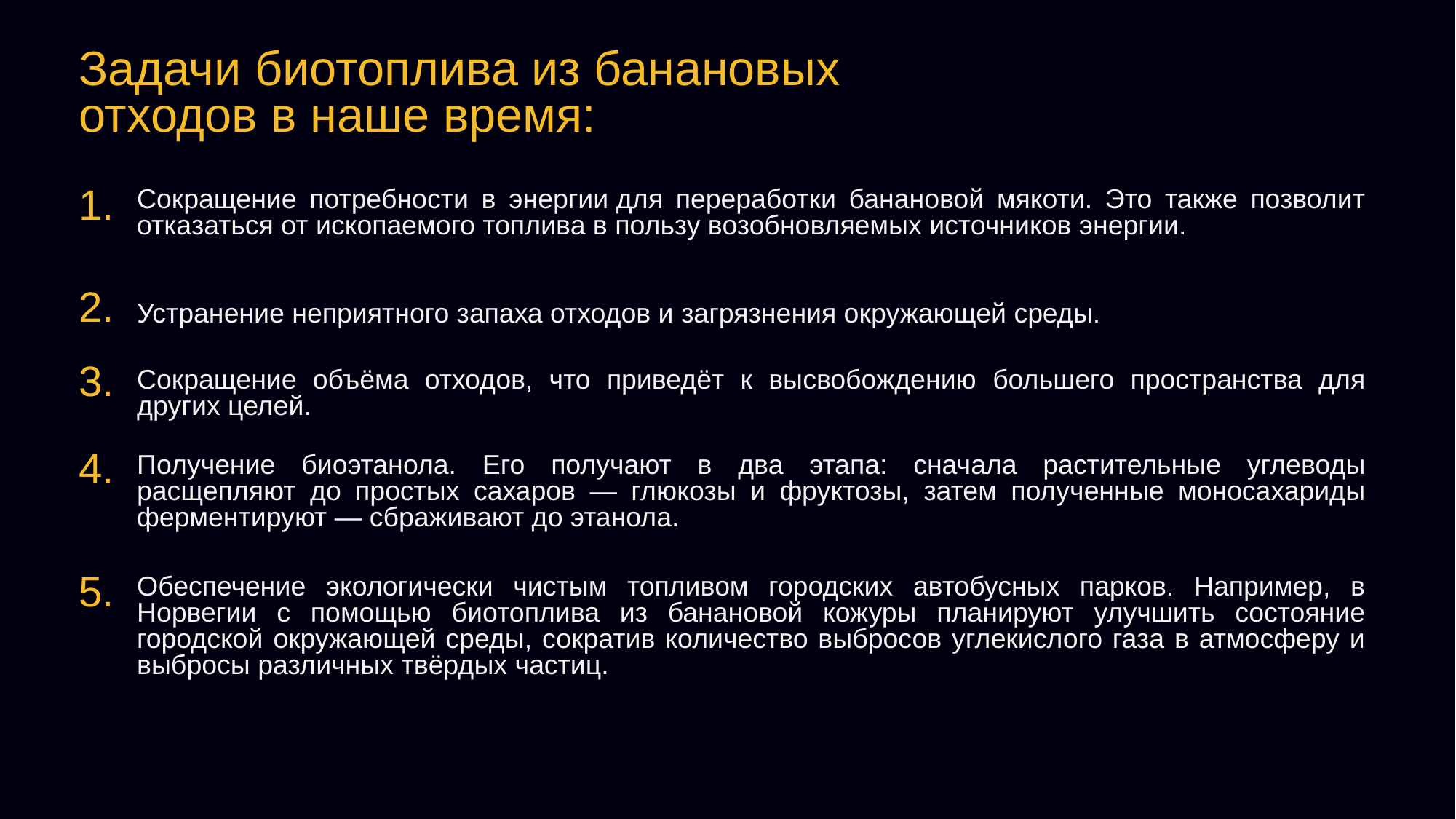

Задачи биотоплива из банановых отходов в наше время:
1.
Сокращение потребности в энергии для переработки банановой мякоти. Это также позволит отказаться от ископаемого топлива в пользу возобновляемых источников энергии.
2.
Устранение неприятного запаха отходов и загрязнения окружающей среды.
3.
Сокращение объёма отходов, что приведёт к высвобождению большего пространства для других целей.
4.
Получение биоэтанола. Его получают в два этапа: сначала растительные углеводы расщепляют до простых сахаров — глюкозы и фруктозы, затем полученные моносахариды ферментируют — сбраживают до этанола.
5.
Обеспечение экологически чистым топливом городских автобусных парков. Например, в Норвегии с помощью биотоплива из банановой кожуры планируют улучшить состояние городской окружающей среды, сократив количество выбросов углекислого газа в атмосферу и выбросы различных твёрдых частиц.